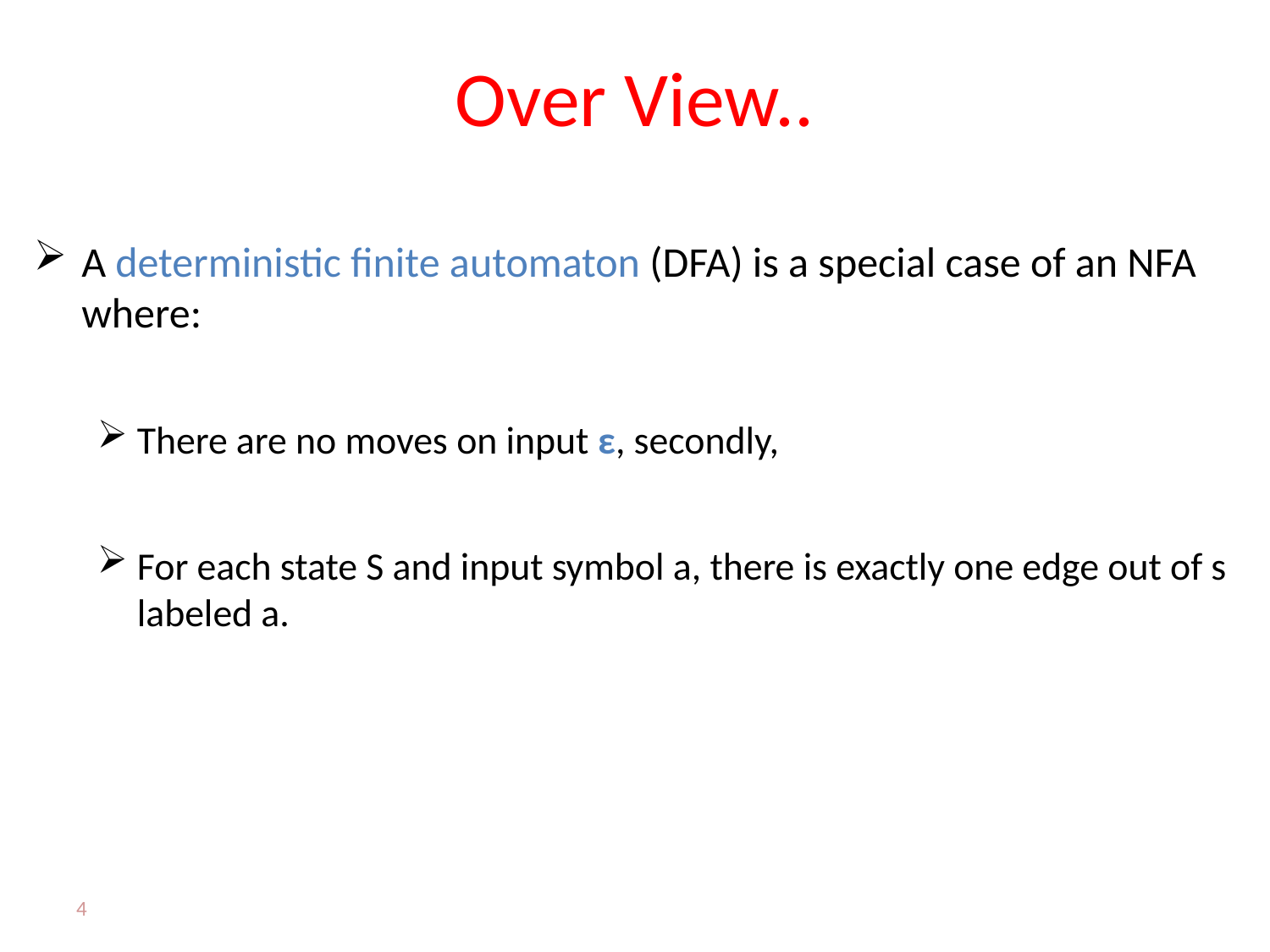

# Over View..

A deterministic finite automaton (DFA) is a special case of an NFA where:

There are no moves on input ε, secondly,

For each state S and input symbol a, there is exactly one edge out of s labeled a.

4